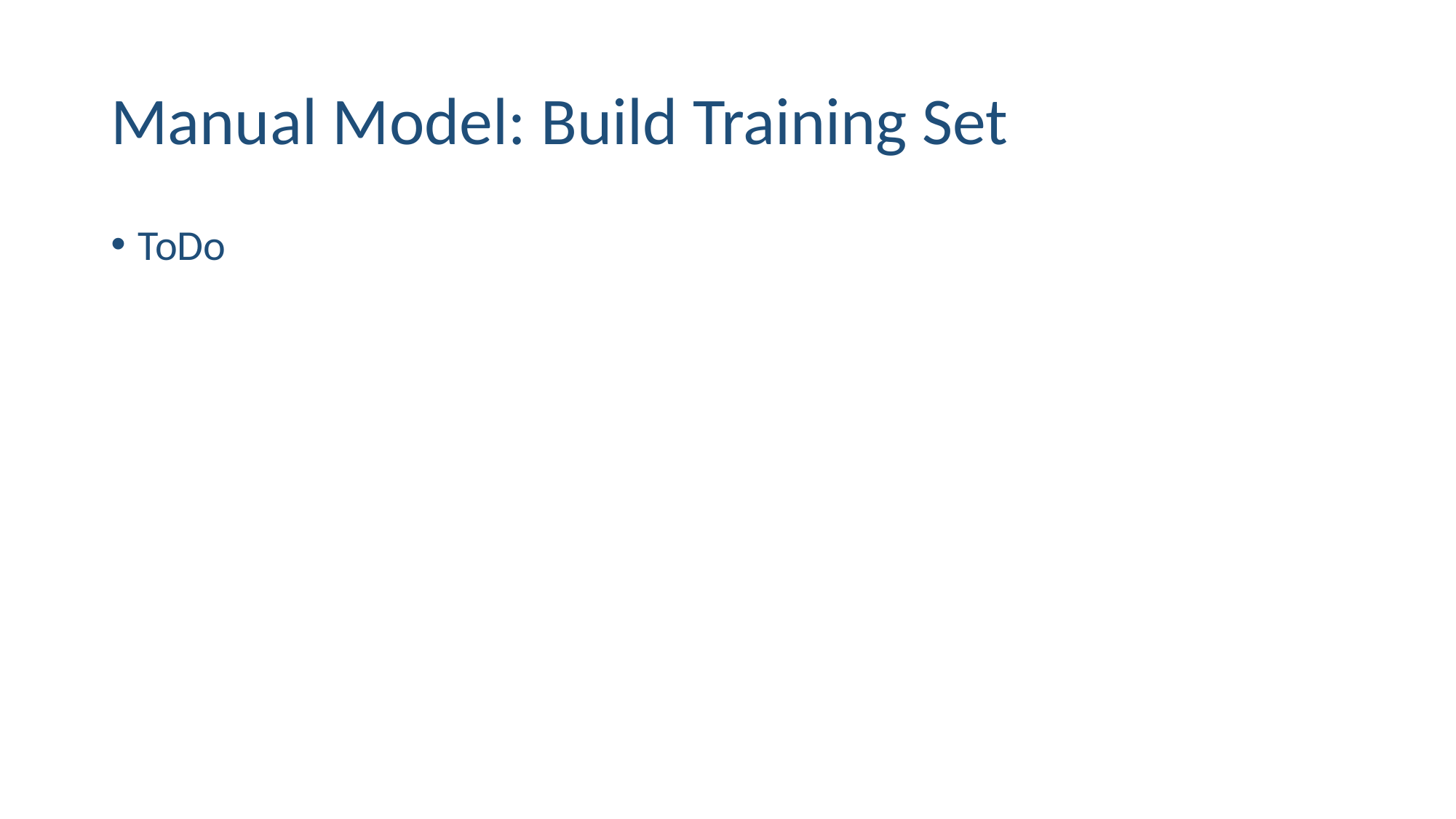

# Manual Model: Build Training Set
ToDo